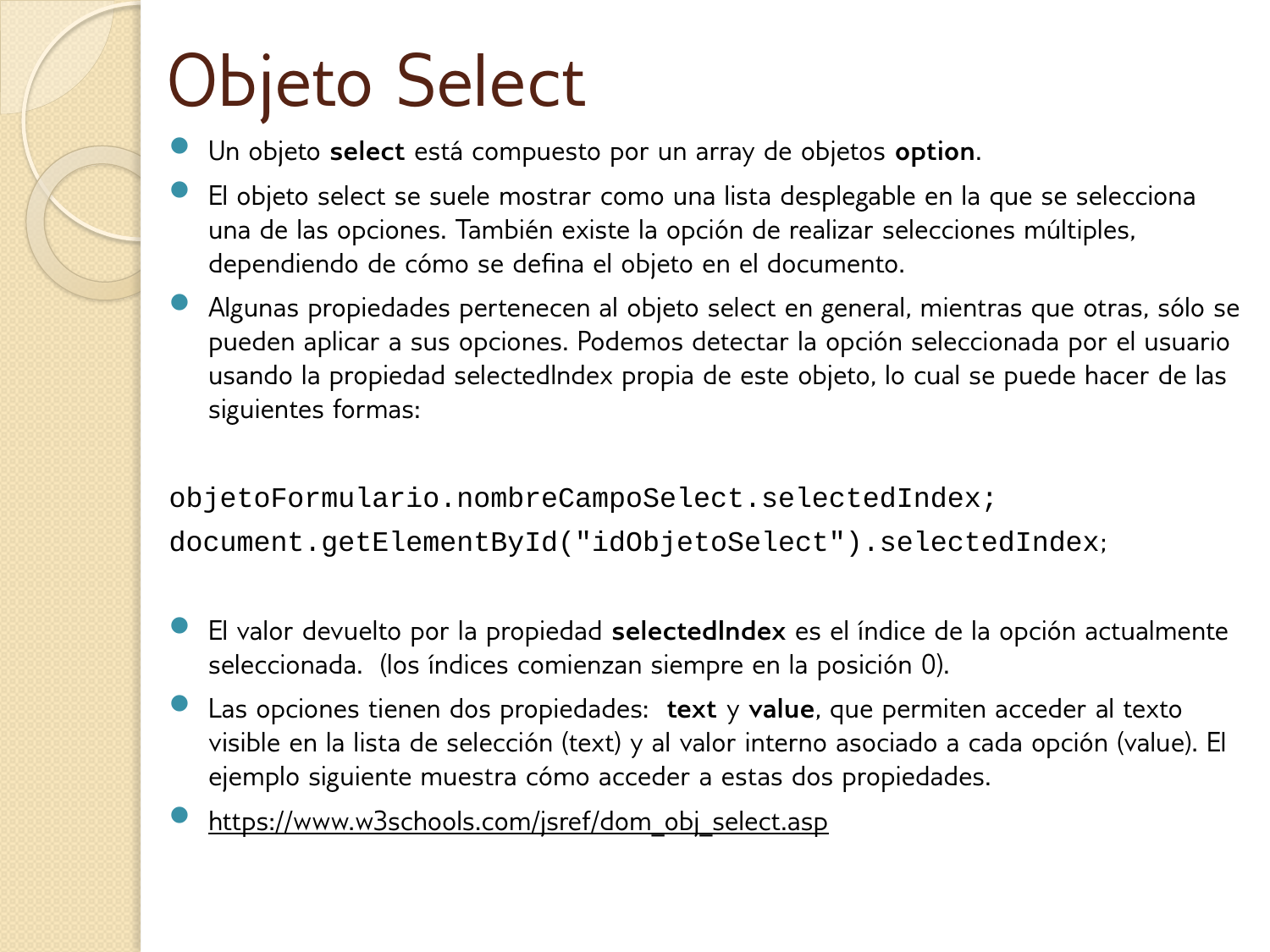

# Objeto Select
Un objeto select está compuesto por un array de objetos option.
El objeto select se suele mostrar como una lista desplegable en la que se selecciona una de las opciones. También existe la opción de realizar selecciones múltiples, dependiendo de cómo se defina el objeto en el documento.
Algunas propiedades pertenecen al objeto select en general, mientras que otras, sólo se pueden aplicar a sus opciones. Podemos detectar la opción seleccionada por el usuario usando la propiedad selectedIndex propia de este objeto, lo cual se puede hacer de las siguientes formas:

objetoFormulario.nombreCampoSelect.selectedIndex;
document.getElementById("idObjetoSelect").selectedIndex;

El valor devuelto por la propiedad selectedIndex es el índice de la opción actualmente seleccionada.  (los índices comienzan siempre en la posición 0).
Las opciones tienen dos propiedades:  text y value, que permiten acceder al texto visible en la lista de selección (text) y al valor interno asociado a cada opción (value). El ejemplo siguiente muestra cómo acceder a estas dos propiedades.
https://www.w3schools.com/jsref/dom_obj_select.asp